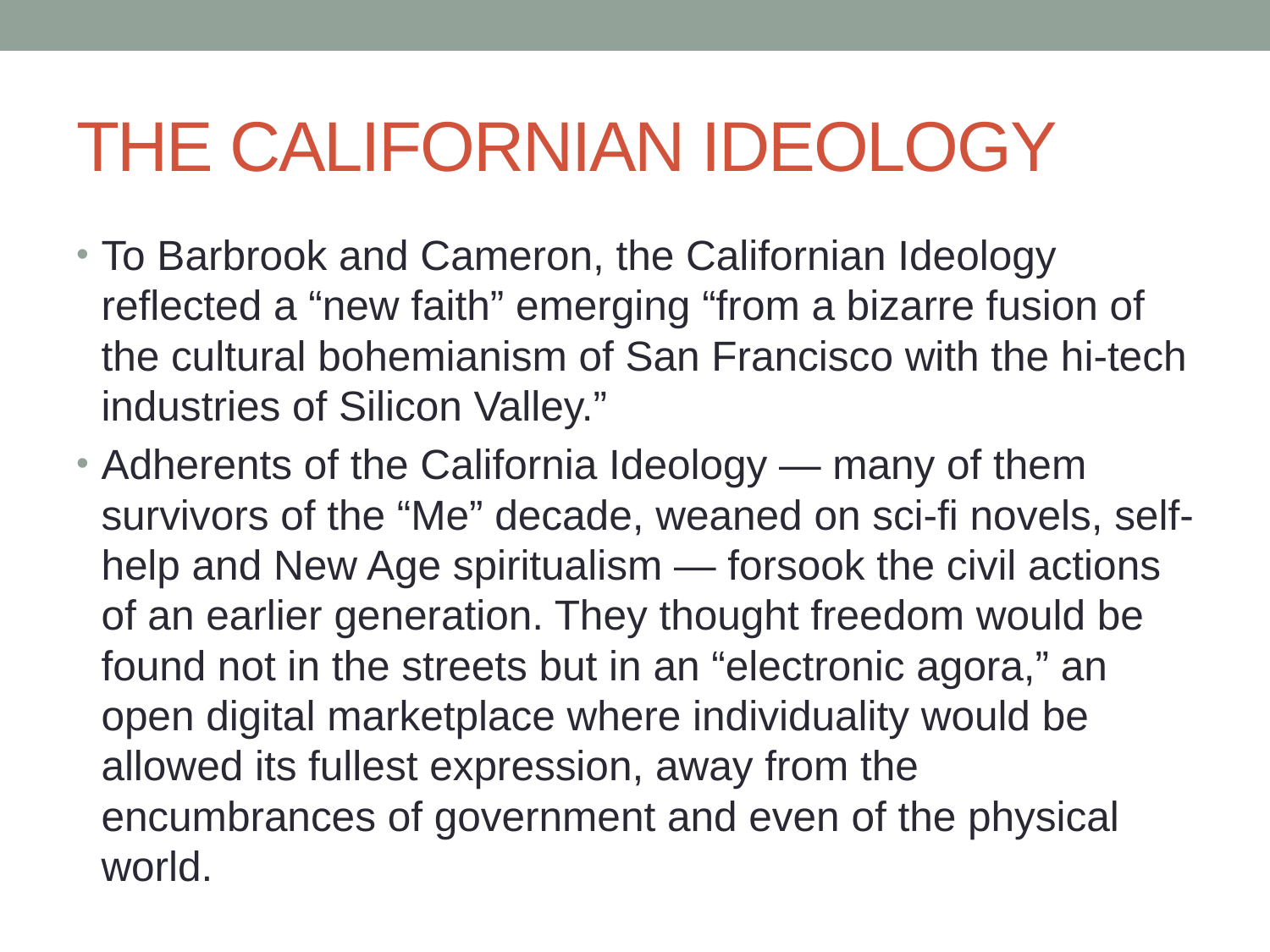

# THE CALIFORNIAN IDEOLOGY
To Barbrook and Cameron, the Californian Ideology reflected a “new faith” emerging “from a bizarre fusion of the cultural bohemianism of San Francisco with the hi-tech industries of Silicon Valley.”
Adherents of the California Ideology — many of them survivors of the “Me” decade, weaned on sci-fi novels, self-help and New Age spiritualism — forsook the civil actions of an earlier generation. They thought freedom would be found not in the streets but in an “electronic agora,” an open digital marketplace where individuality would be allowed its fullest expression, away from the encumbrances of government and even of the physical world.